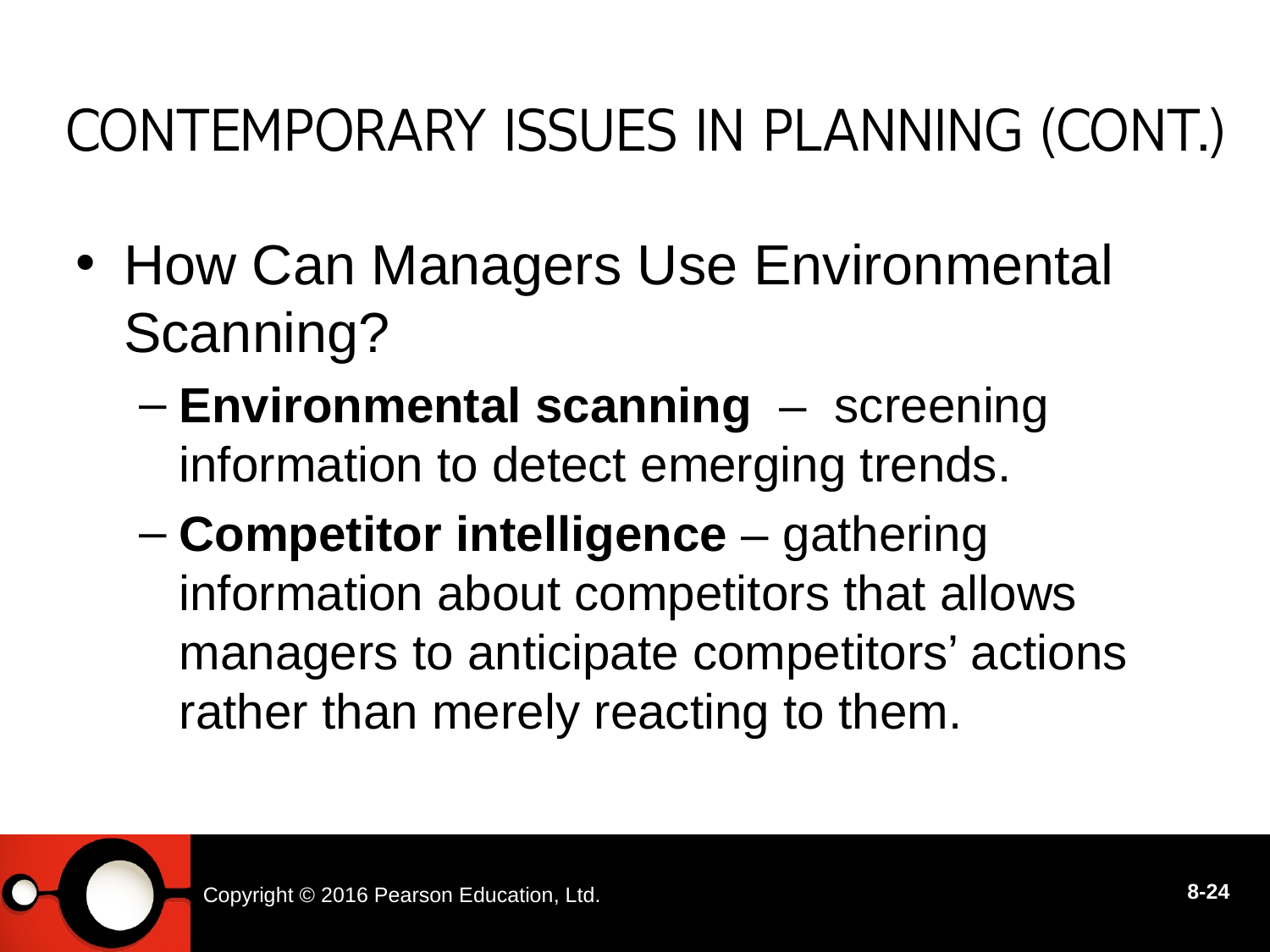

# Contemporary Issues in Planning (cont.)
How Can Managers Use Environmental Scanning?
Environmental scanning  –  screening information to detect emerging trends.
Competitor intelligence – gathering information about competitors that allows managers to anticipate competitors’ actions rather than merely reacting to them.

Copyright © 2016 Pearson Education, Ltd.
8-24